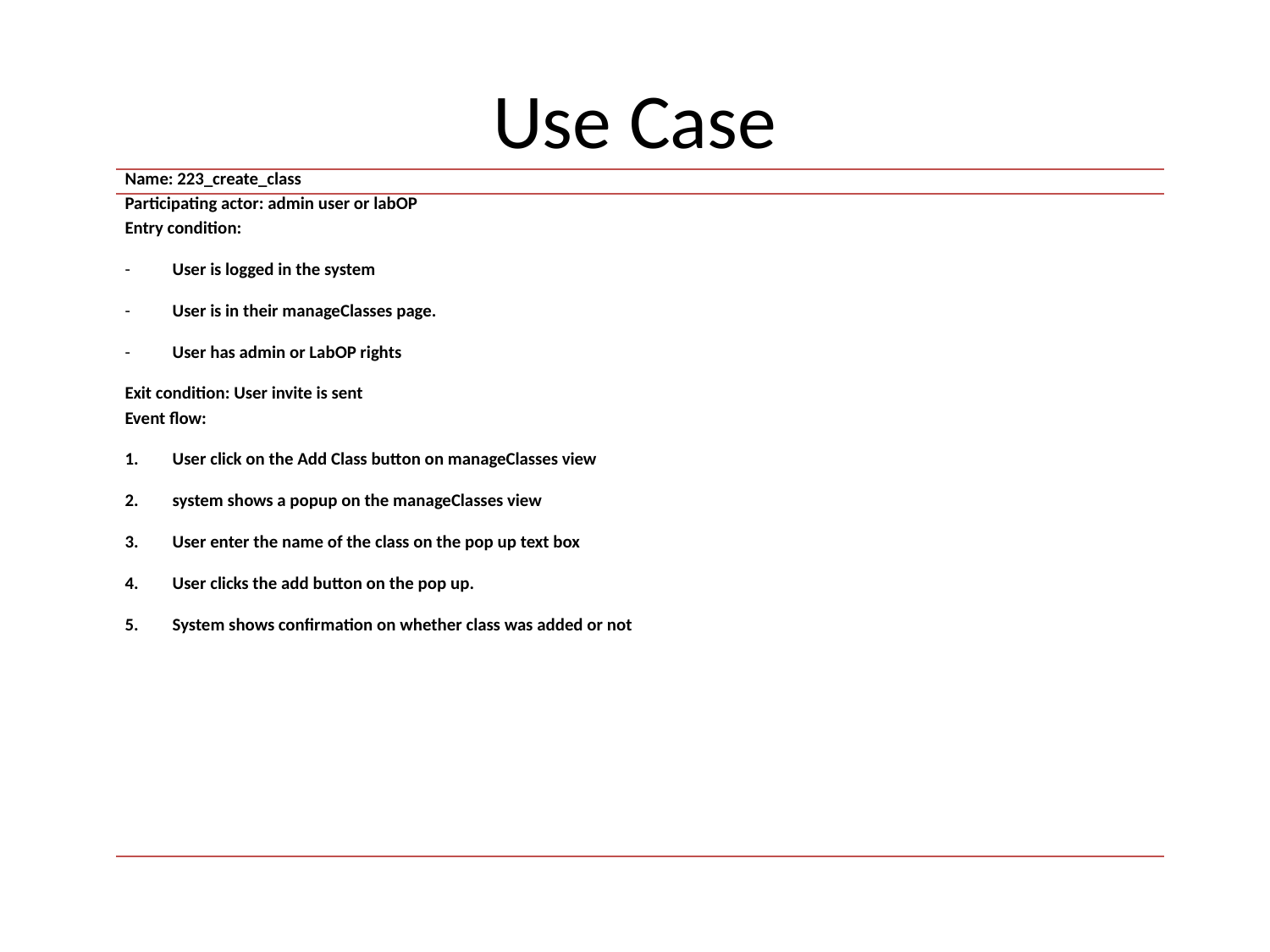

# Use Case
| Name: 223\_create\_class |
| --- |
| Participating actor: admin user or labOP |
| Entry condition: User is logged in the system User is in their manageClasses page. User has admin or LabOP rights |
| Exit condition: User invite is sent |
| Event flow: User click on the Add Class button on manageClasses view system shows a popup on the manageClasses view User enter the name of the class on the pop up text box User clicks the add button on the pop up. System shows confirmation on whether class was added or not |